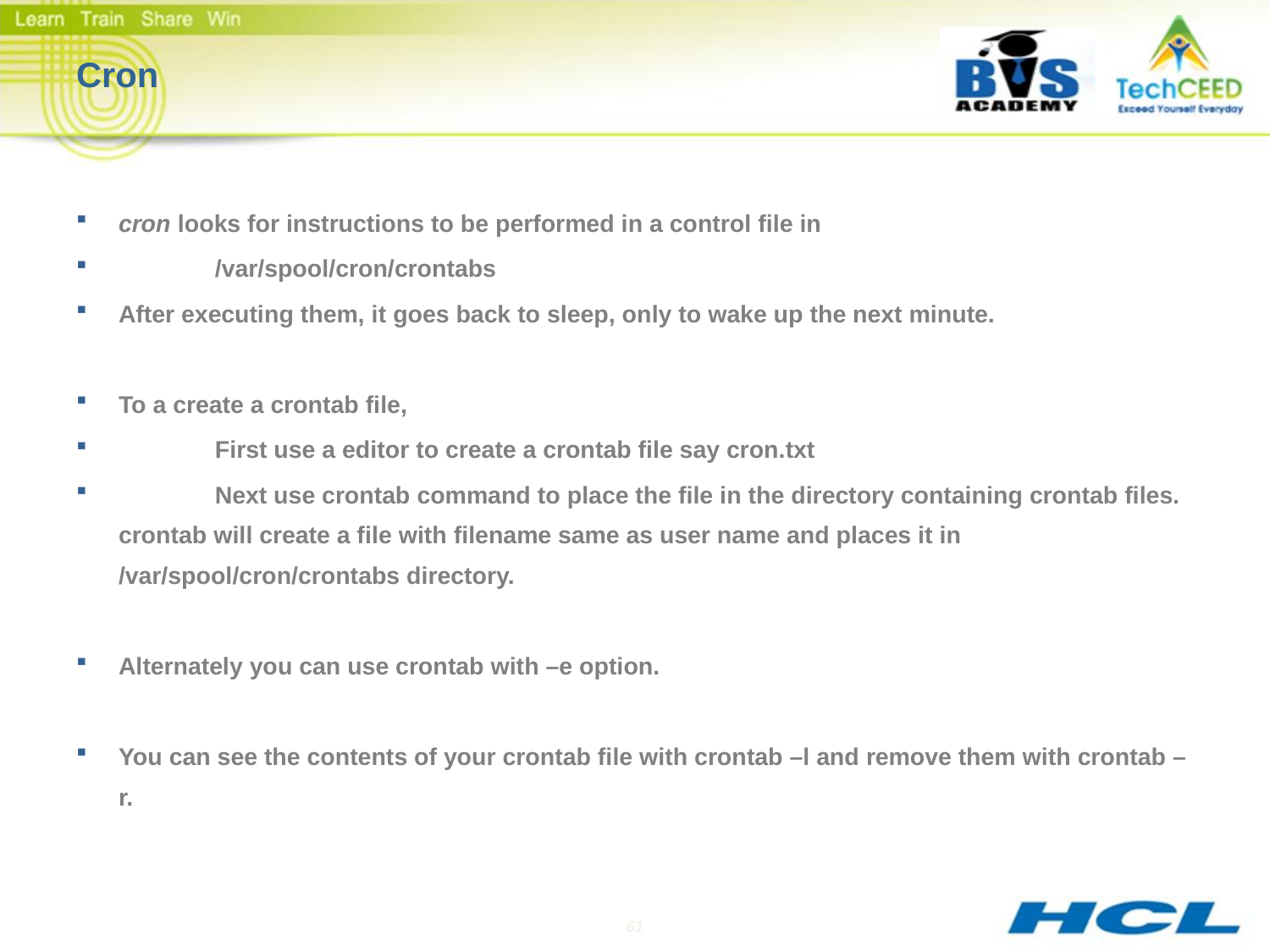

# Cron
cron looks for instructions to be performed in a control file in
	/var/spool/cron/crontabs
After executing them, it goes back to sleep, only to wake up the next minute.

To a create a crontab file,
	First use a editor to create a crontab file say cron.txt
	Next use crontab command to place the file in the directory containing crontab files. crontab will create a file with filename same as user name and places it in /var/spool/cron/crontabs directory.

Alternately you can use crontab with –e option.

You can see the contents of your crontab file with crontab –l and remove them with crontab –r.

61